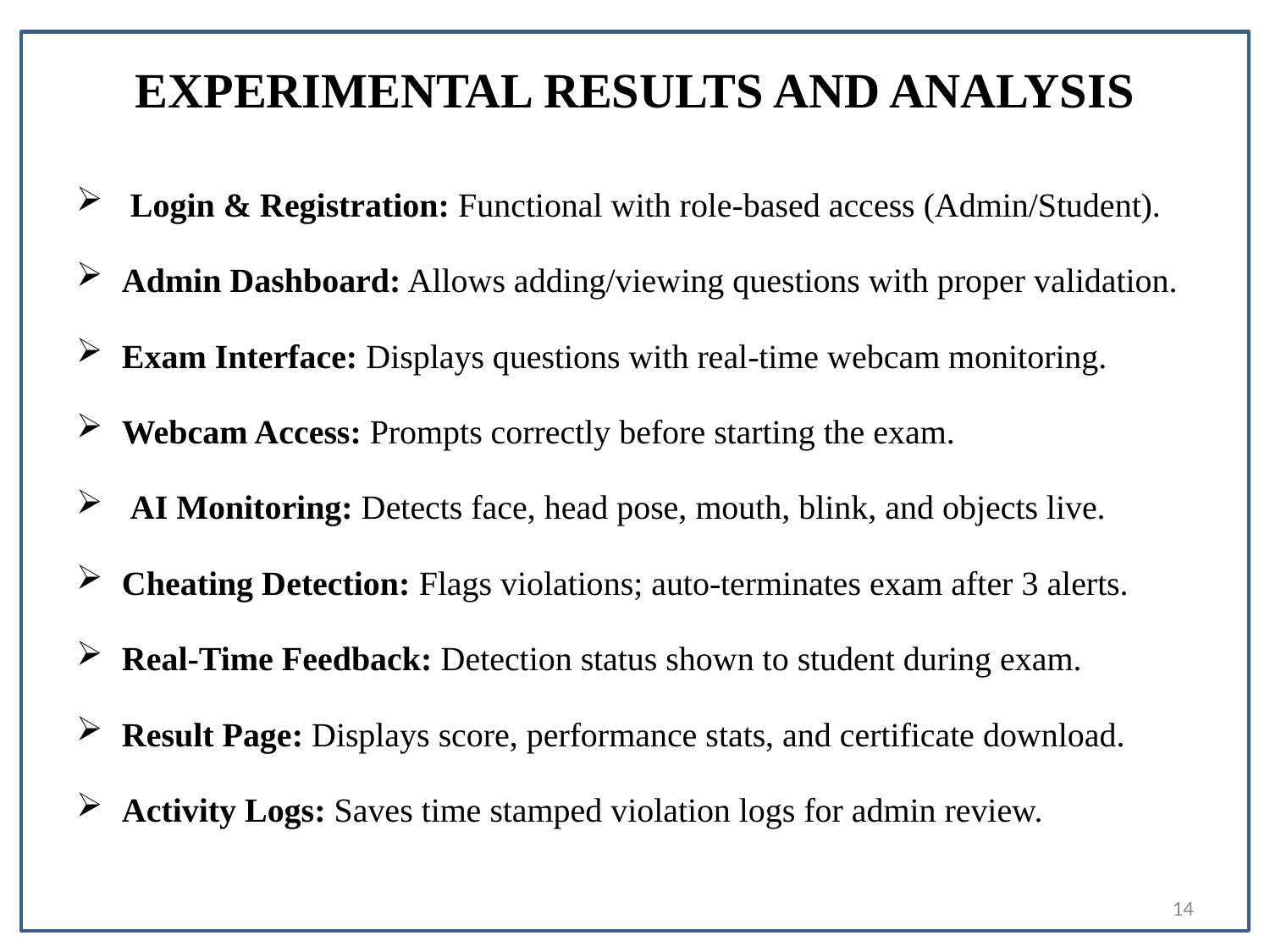

# EXPERIMENTAL RESULTS AND ANALYSIS
 Login & Registration: Functional with role-based access (Admin/Student).
Admin Dashboard: Allows adding/viewing questions with proper validation.
Exam Interface: Displays questions with real-time webcam monitoring.
Webcam Access: Prompts correctly before starting the exam.
 AI Monitoring: Detects face, head pose, mouth, blink, and objects live.
Cheating Detection: Flags violations; auto-terminates exam after 3 alerts.
Real-Time Feedback: Detection status shown to student during exam.
Result Page: Displays score, performance stats, and certificate download.
Activity Logs: Saves time stamped violation logs for admin review.

14